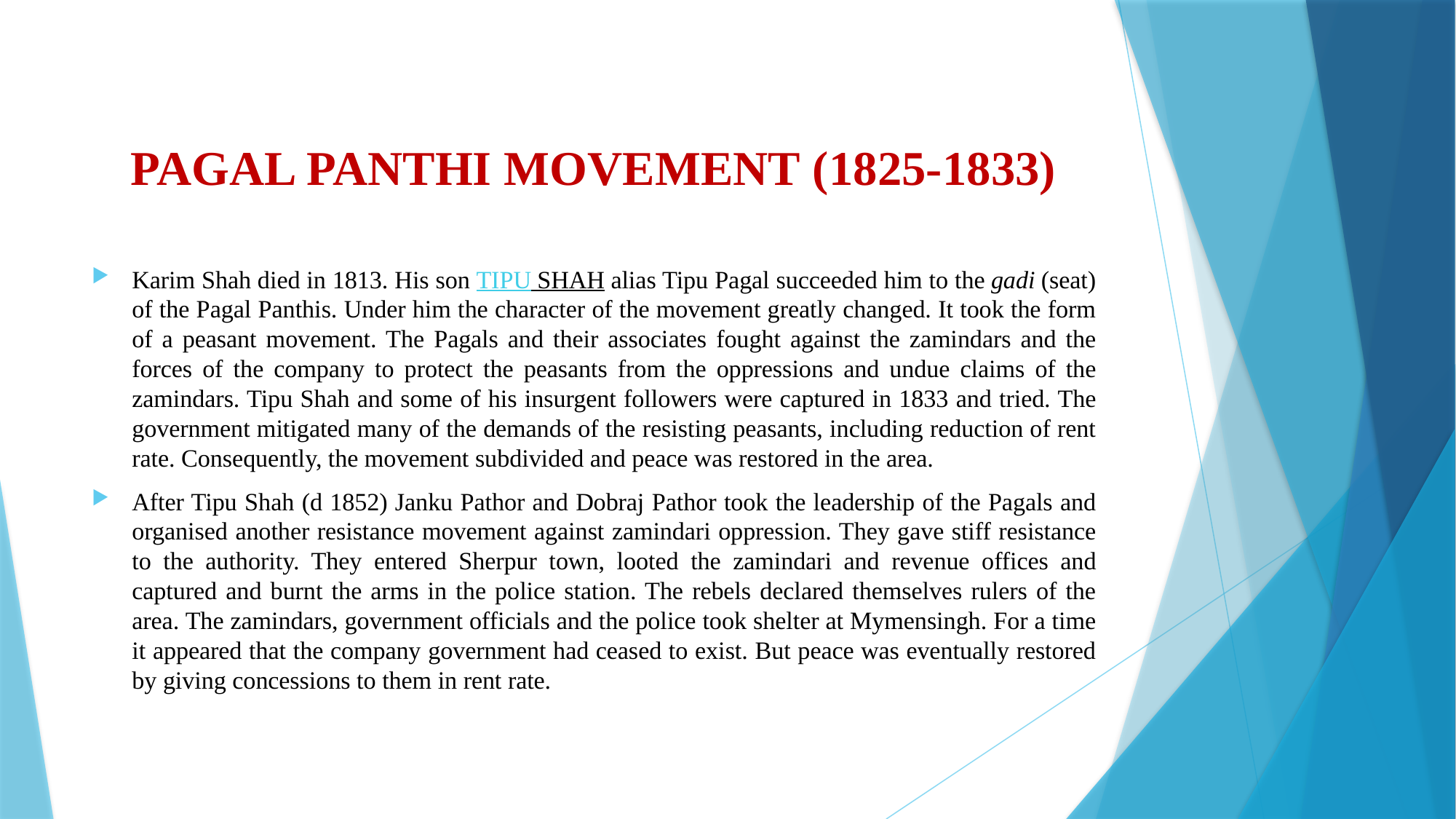

# PAGAL PANTHI MOVEMENT (1825-1833)
Karim Shah died in 1813. His son tipu shah alias Tipu Pagal succeeded him to the gadi (seat) of the Pagal Panthis. Under him the character of the movement greatly changed. It took the form of a peasant movement. The Pagals and their associates fought against the zamindars and the forces of the company to protect the peasants from the oppressions and undue claims of the zamindars. Tipu Shah and some of his insurgent followers were captured in 1833 and tried. The government mitigated many of the demands of the resisting peasants, including reduction of rent rate. Consequently, the movement subdivided and peace was restored in the area.
After Tipu Shah (d 1852) Janku Pathor and Dobraj Pathor took the leadership of the Pagals and organised another resistance movement against zamindari oppression. They gave stiff resistance to the authority. They entered Sherpur town, looted the zamindari and revenue offices and captured and burnt the arms in the police station. The rebels declared themselves rulers of the area. The zamindars, government officials and the police took shelter at Mymensingh. For a time it appeared that the company government had ceased to exist. But peace was eventually restored by giving concessions to them in rent rate.